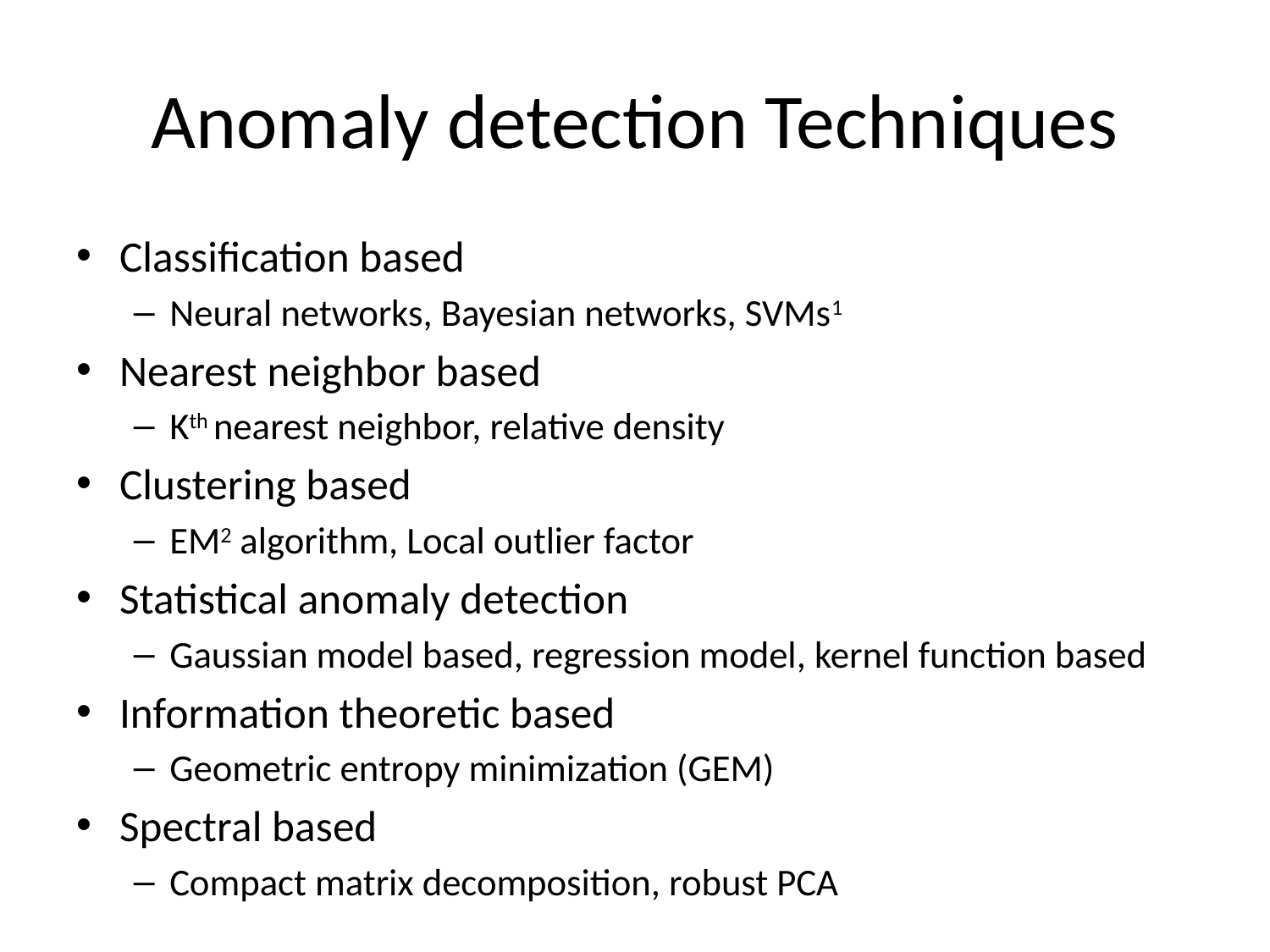

# Anomaly detection Techniques
Classification based
Neural networks, Bayesian networks, SVMs1
Nearest neighbor based
Kth nearest neighbor, relative density
Clustering based
EM2 algorithm, Local outlier factor
Statistical anomaly detection
Gaussian model based, regression model, kernel function based
Information theoretic based
Geometric entropy minimization (GEM)
Spectral based
Compact matrix decomposition, robust PCA